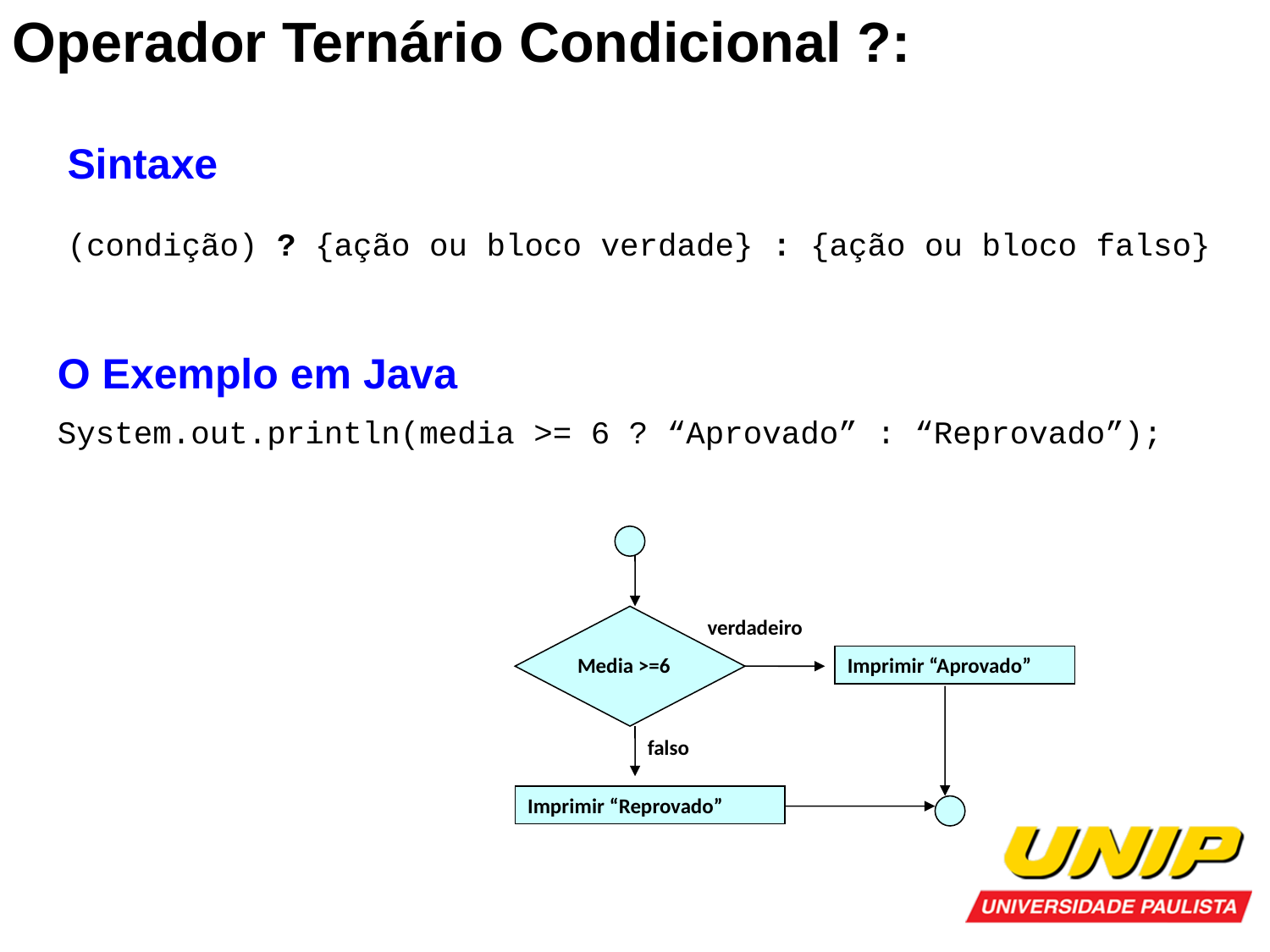

Operador Ternário Condicional ?:
Sintaxe

(condição) ? {ação ou bloco verdade} : {ação ou bloco falso}

O Exemplo em Java
System.out.println(media >= 6 ? “Aprovado” : “Reprovado”);

Media >=6
verdadeiro
Imprimir “Aprovado”

falso
Imprimir “Reprovado”